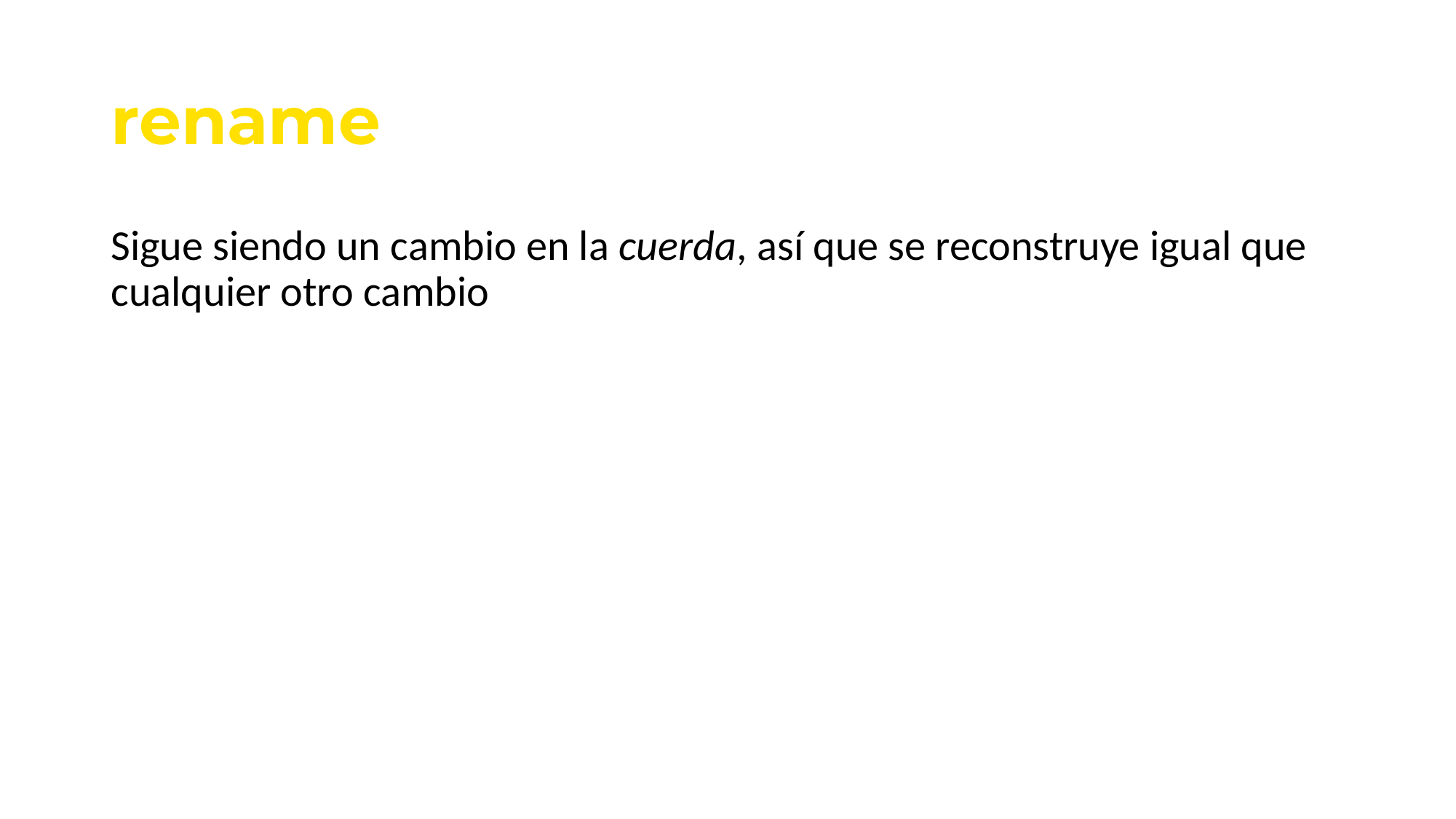

# rename
Sigue siendo un cambio en la cuerda, así que se reconstruye igual que cualquier otro cambio